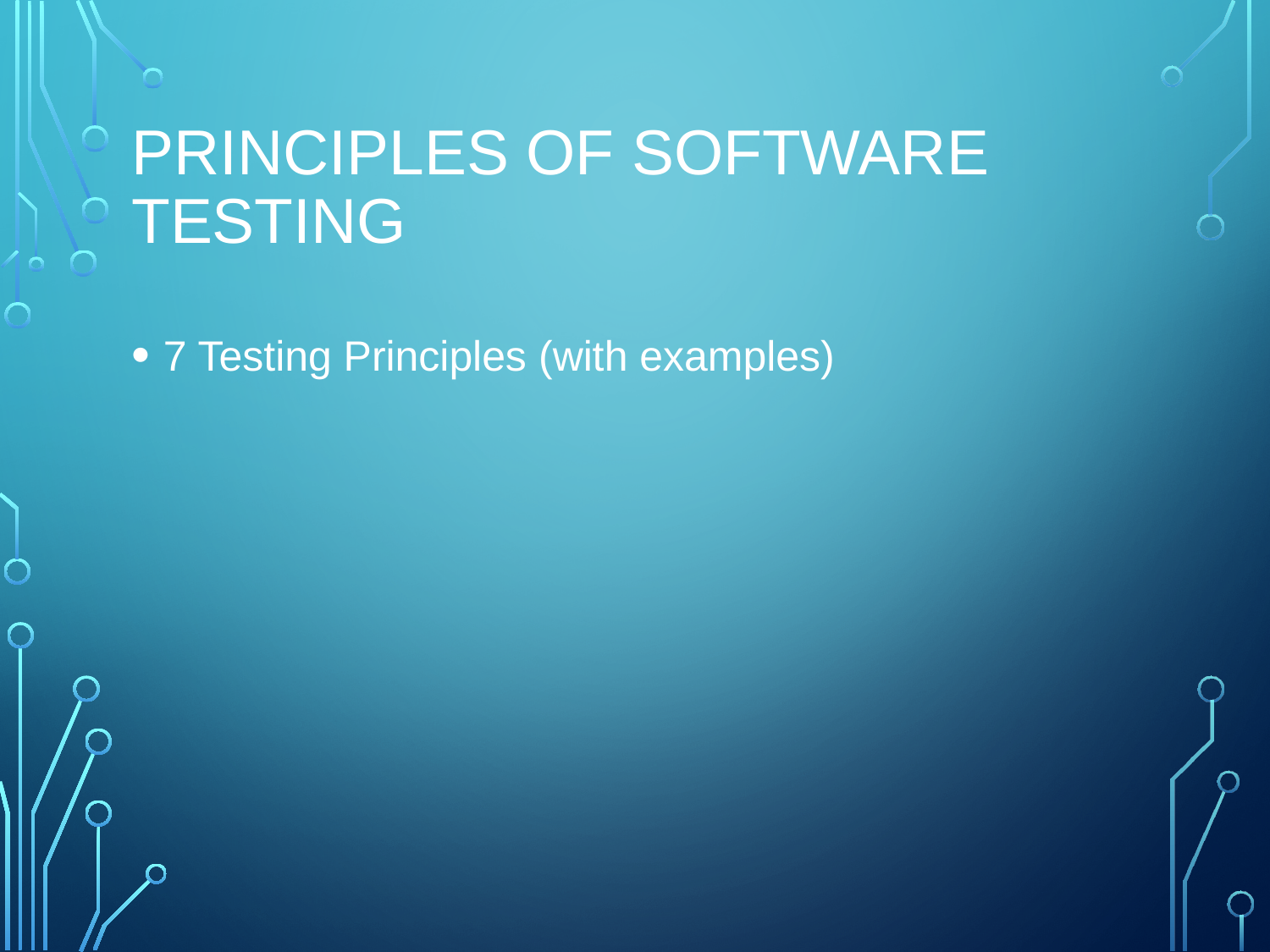

# Principles of Software Testing
7 Testing Principles (with examples)